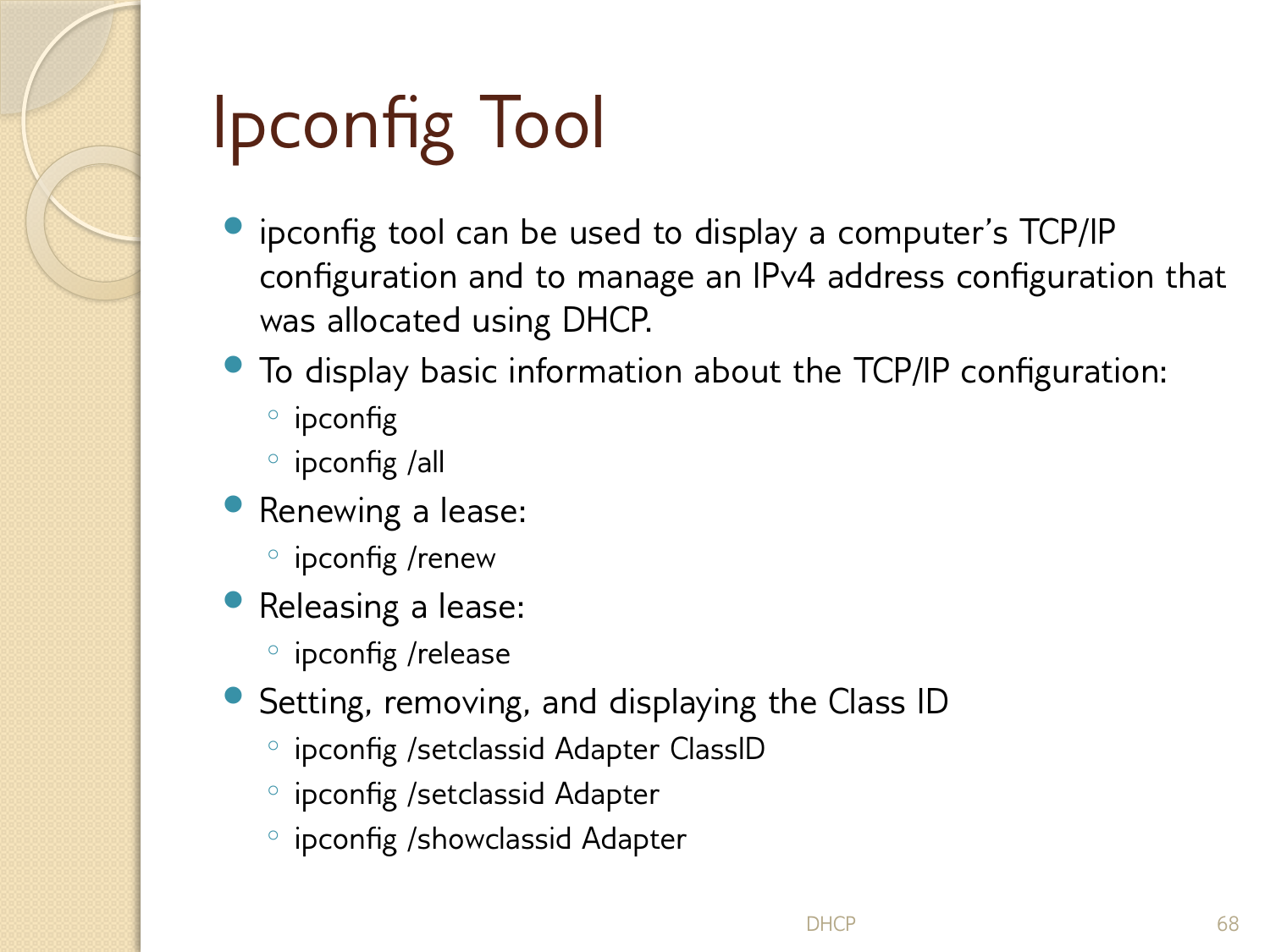

# Ipconfig Tool
ipconfig tool can be used to display a computer’s TCP/IP configuration and to manage an IPv4 address configuration that was allocated using DHCP.
To display basic information about the TCP/IP configuration:
ipconfig
ipconfig /all
Renewing a lease:
ipconfig /renew
Releasing a lease:
ipconfig /release
Setting, removing, and displaying the Class ID
ipconfig /setclassid Adapter ClassID
ipconfig /setclassid Adapter
ipconfig /showclassid Adapter
DHCP
68